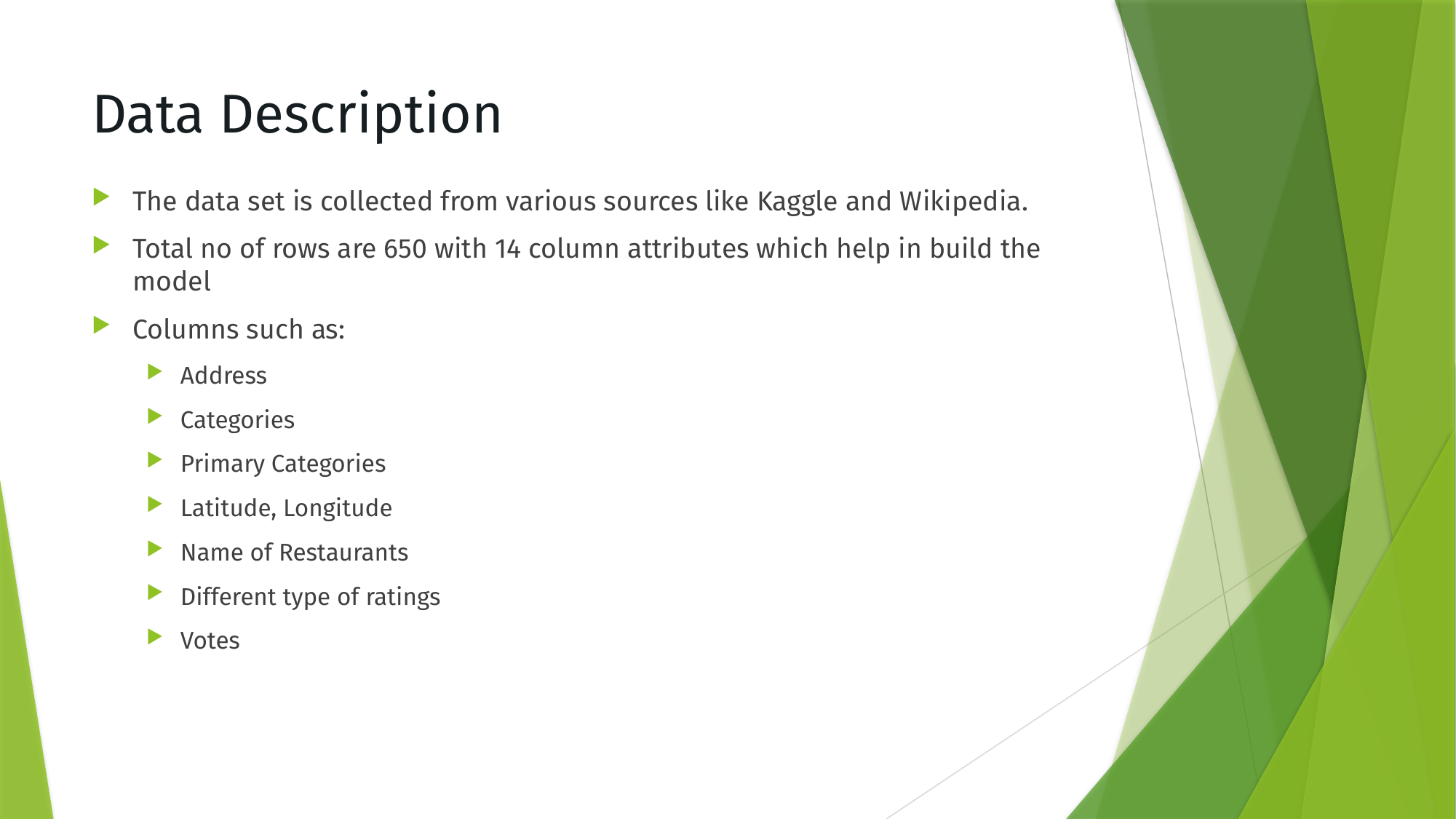

# Data Description
The data set is collected from various sources like Kaggle and Wikipedia.
Total no of rows are 650 with 14 column attributes which help in build the model
Columns such as:
Address
Categories
Primary Categories
Latitude, Longitude
Name of Restaurants
Different type of ratings
Votes